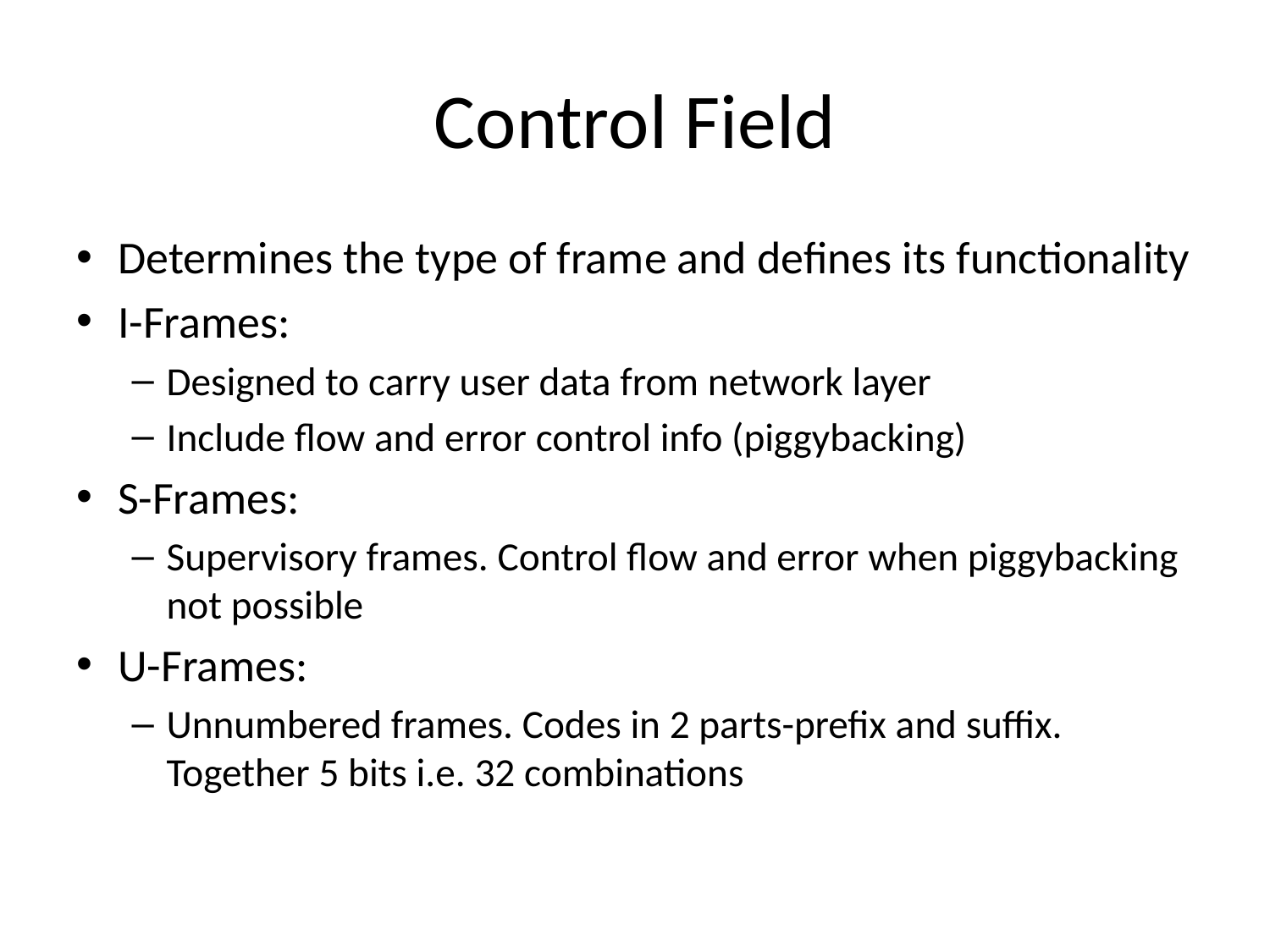

# Control Field
Determines the type of frame and defines its functionality
I-Frames:
Designed to carry user data from network layer
Include flow and error control info (piggybacking)
S-Frames:
Supervisory frames. Control flow and error when piggybacking not possible
U-Frames:
Unnumbered frames. Codes in 2 parts-prefix and suffix. Together 5 bits i.e. 32 combinations